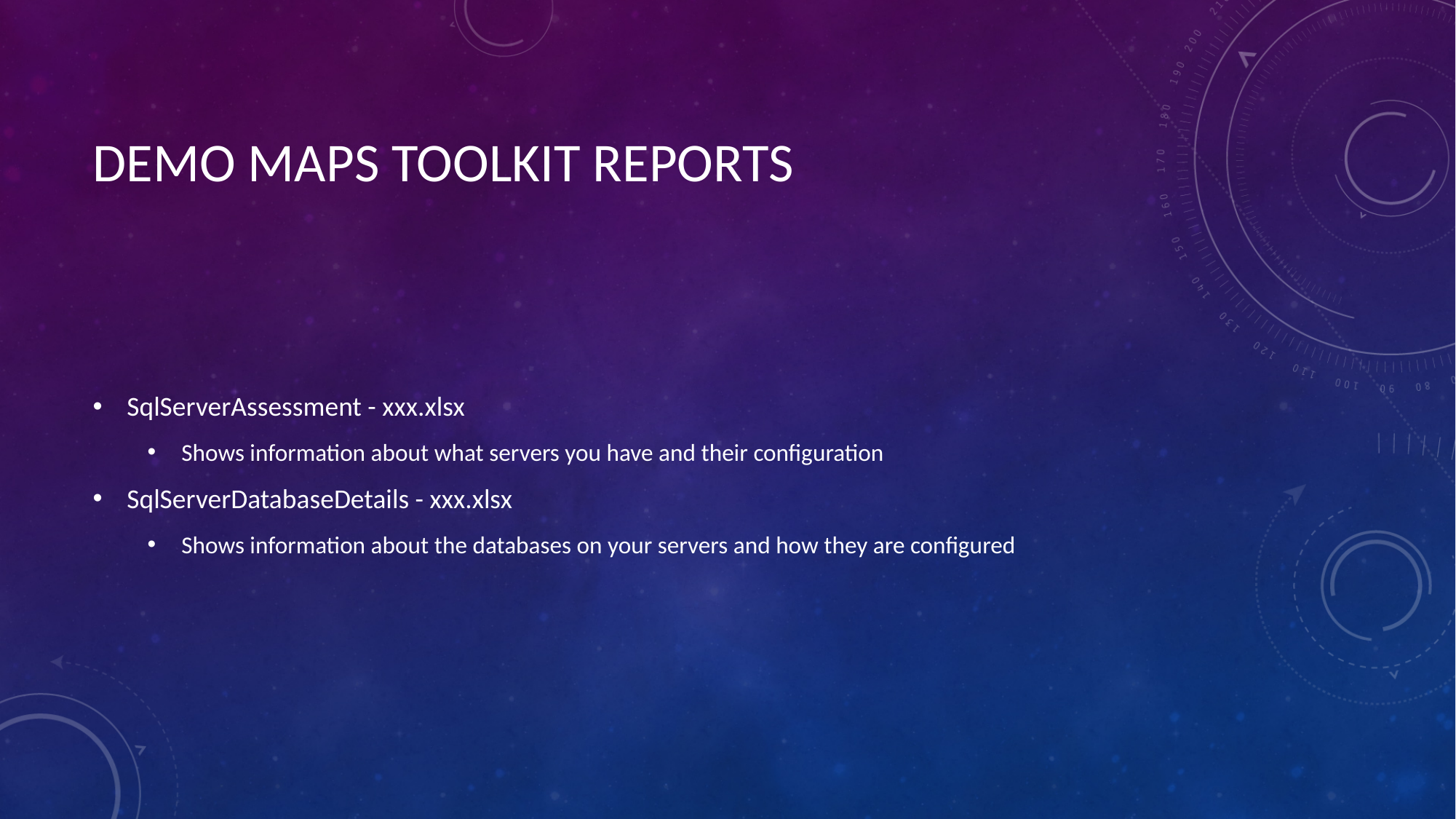

# DEMO MAPS Toolkit Reports
SqlServerAssessment - xxx.xlsx
Shows information about what servers you have and their configuration
SqlServerDatabaseDetails - xxx.xlsx
Shows information about the databases on your servers and how they are configured